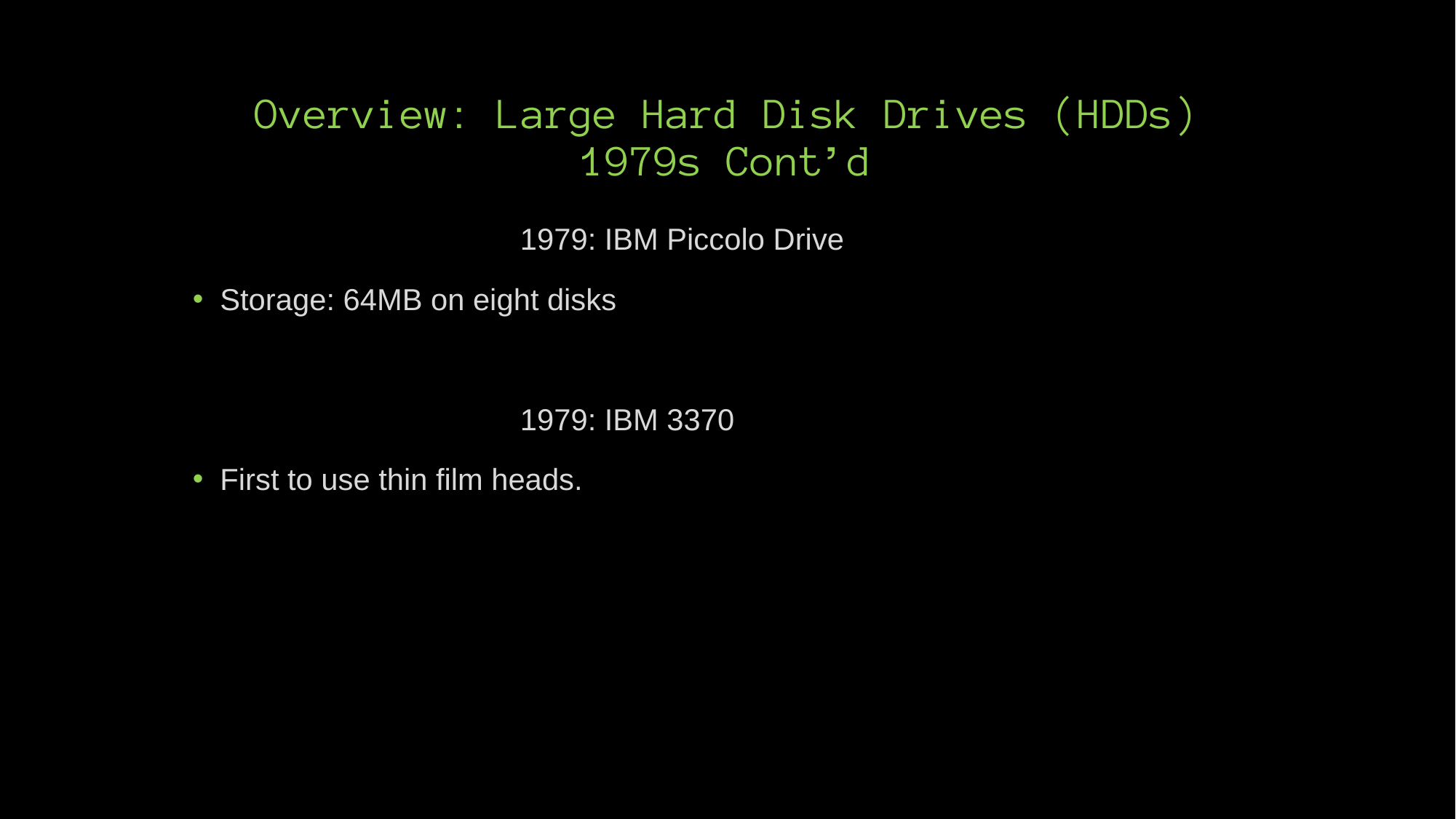

# Overview: Large Hard Disk Drives (HDDs) 1979s Cont’d
			1979: IBM Piccolo Drive
Storage: 64MB on eight disks

			1979: IBM 3370
First to use thin film heads.